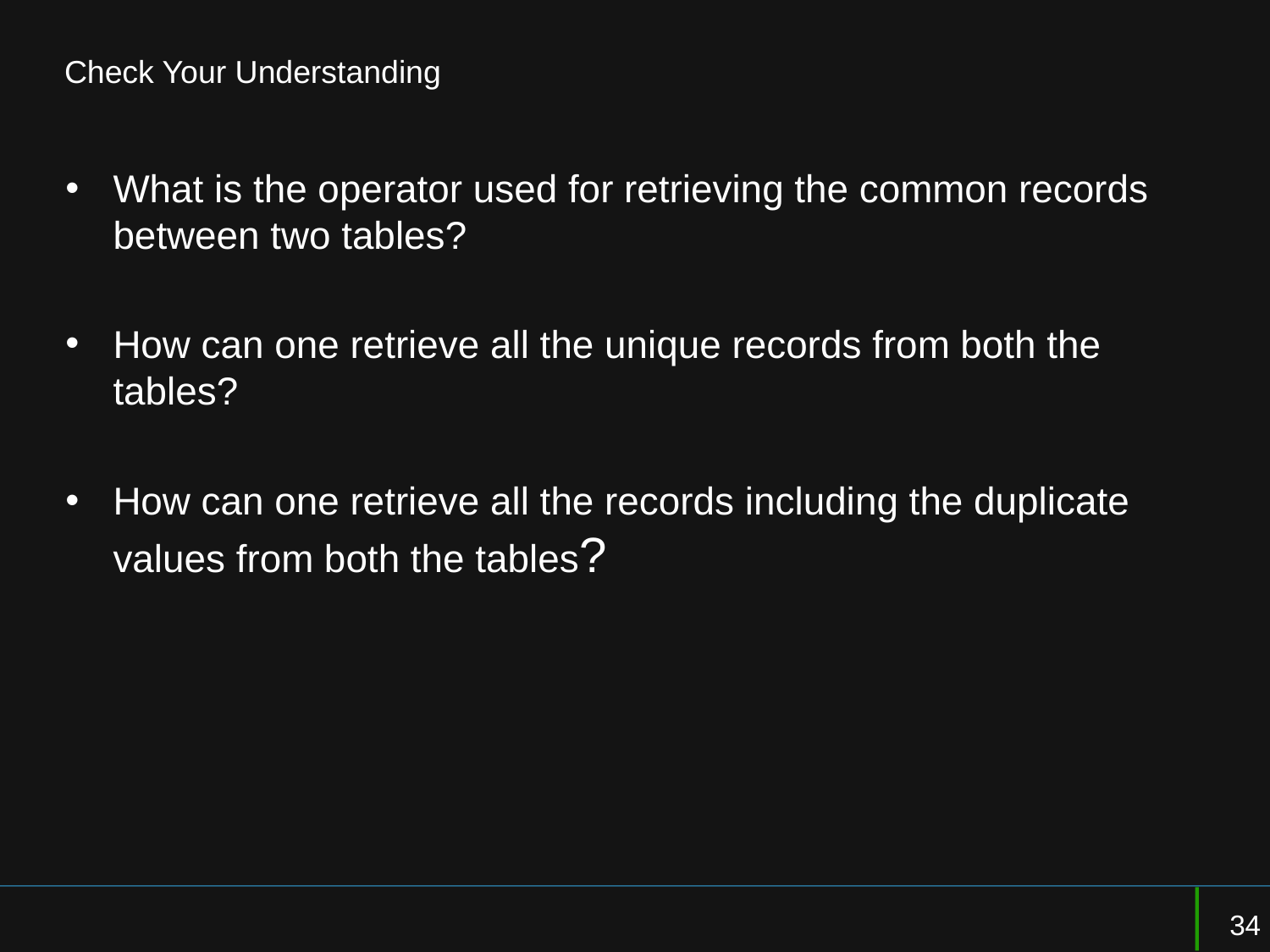

# Check Your Understanding
What is the operator used for retrieving the common records between two tables?

How can one retrieve all the unique records from both the tables?

How can one retrieve all the records including the duplicate values from both the tables?

34